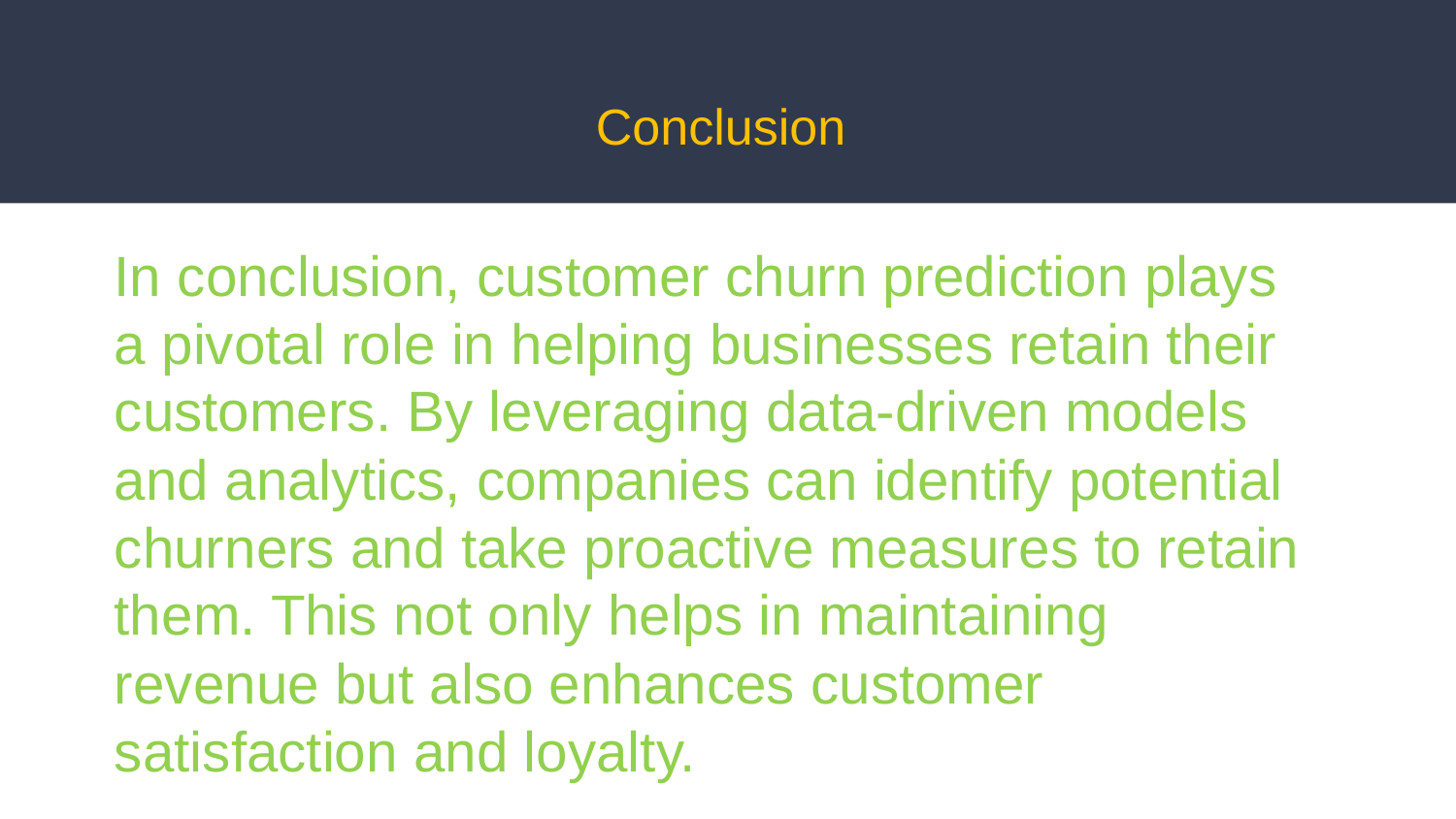

Conclusion
In conclusion, customer churn prediction plays a pivotal role in helping businesses retain their customers. By leveraging data-driven models and analytics, companies can identify potential churners and take proactive measures to retain them. This not only helps in maintaining revenue but also enhances customer satisfaction and loyalty.